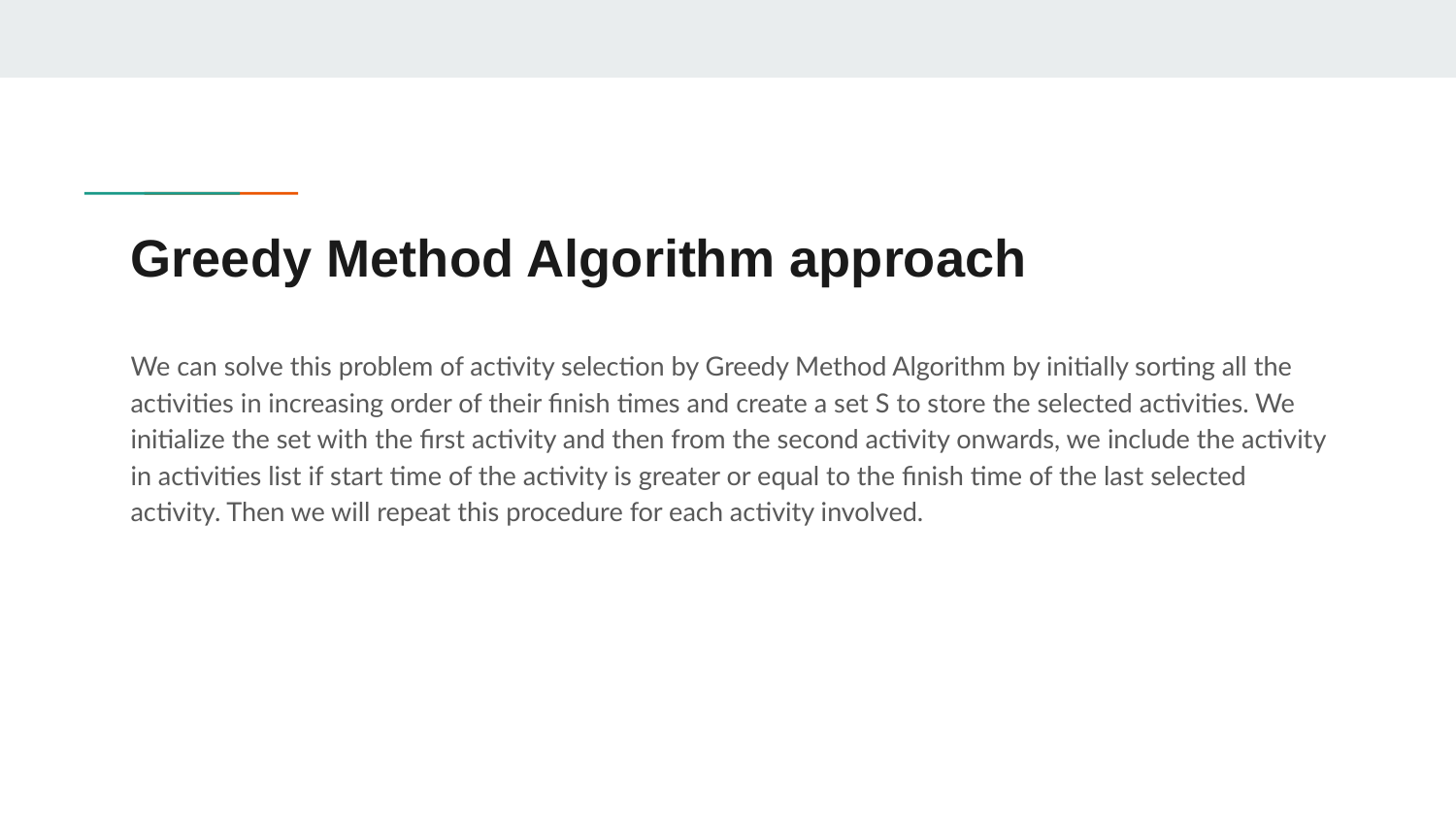

# Greedy Method Algorithm approach
We can solve this problem of activity selection by Greedy Method Algorithm by initially sorting all the activities in increasing order of their finish times and create a set S to store the selected activities. We initialize the set with the first activity and then from the second activity onwards, we include the activity in activities list if start time of the activity is greater or equal to the finish time of the last selected activity. Then we will repeat this procedure for each activity involved.